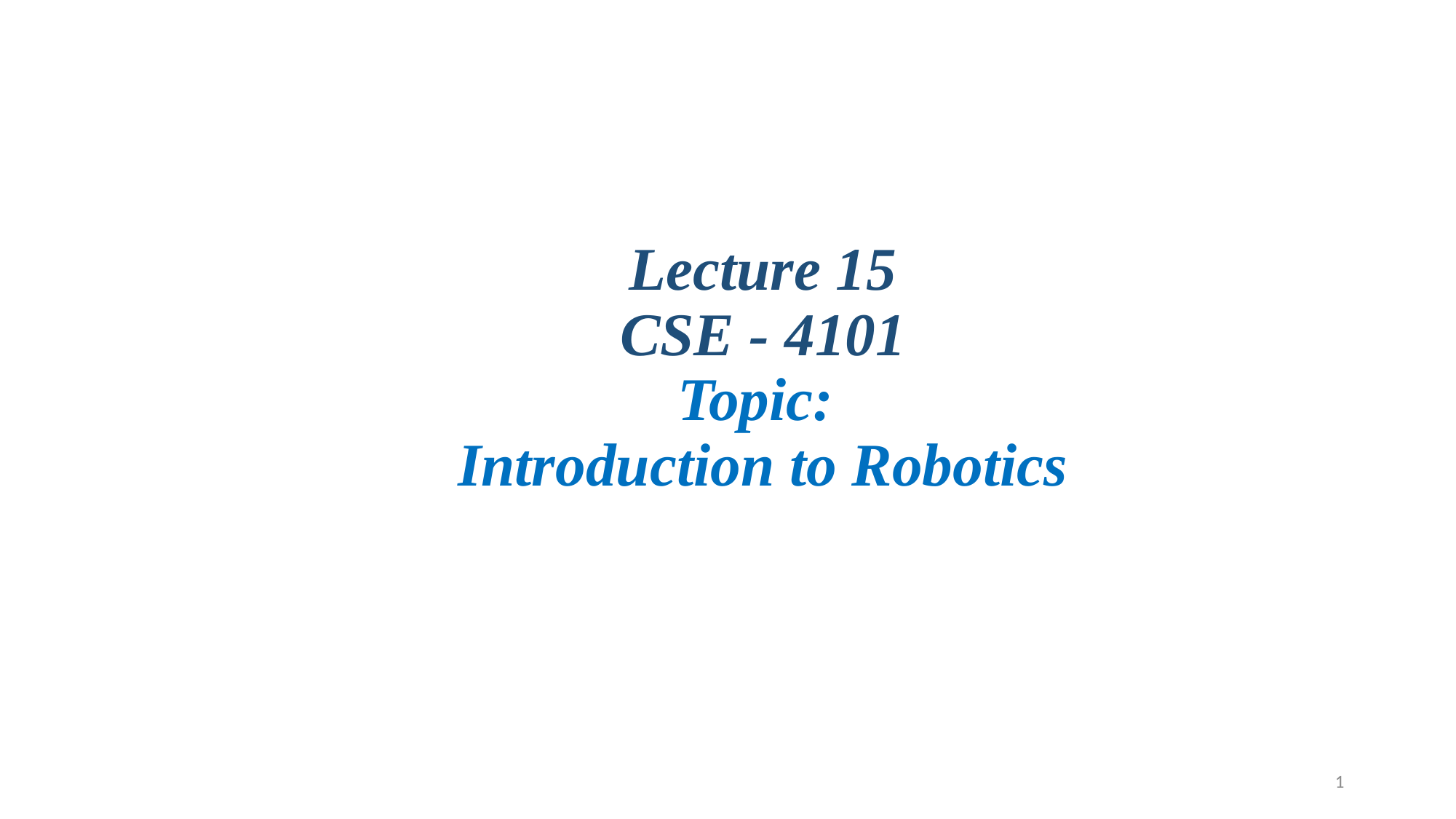

# Lecture 15 CSE - 4101 Topic: Introduction to Robotics
1